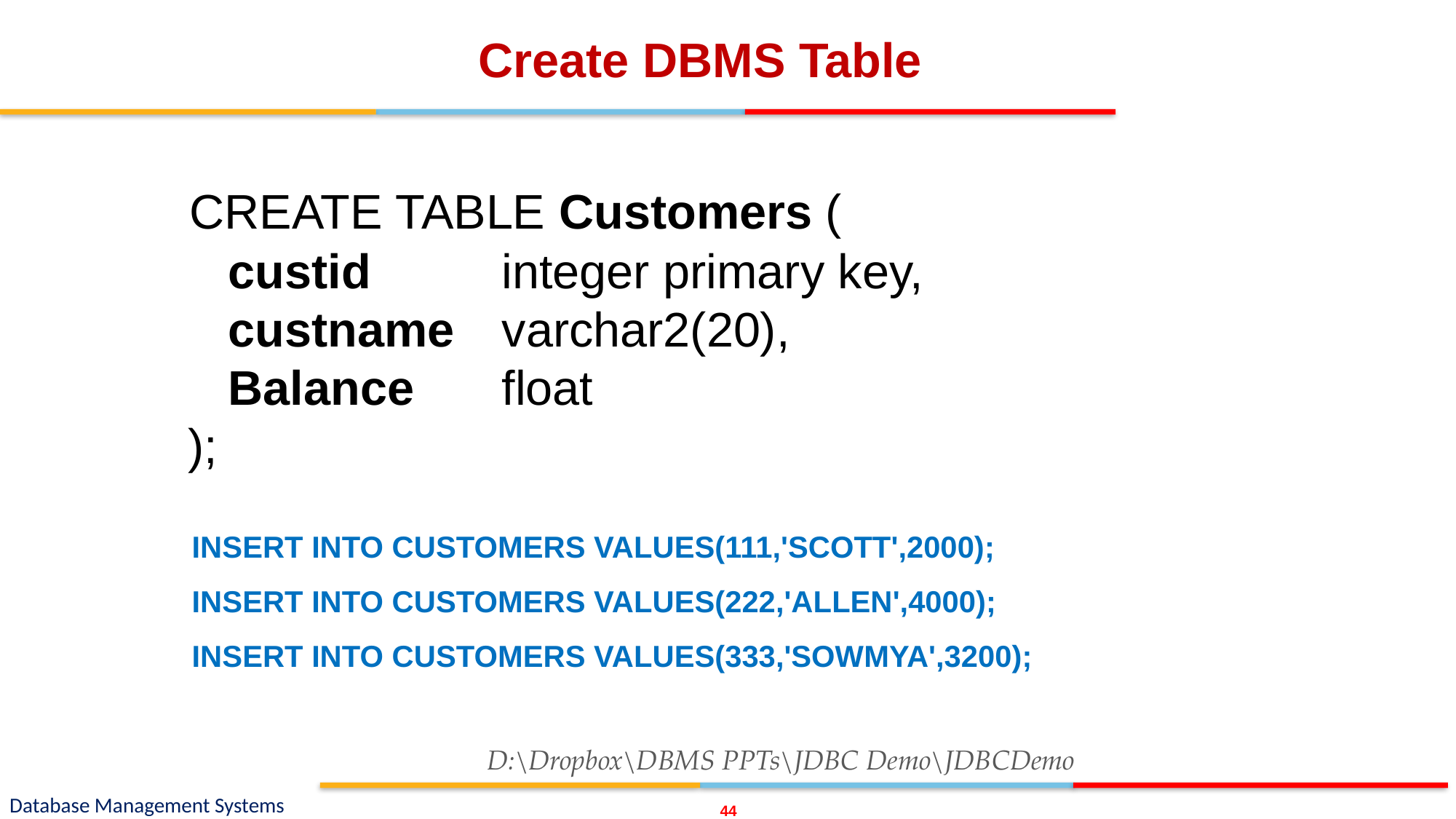

# Create DBMS Table
 CREATE TABLE Customers (
    custid 		integer primary key,
    custname 	varchar2(20),
    Balance 	float
 );
INSERT INTO CUSTOMERS VALUES(111,'SCOTT',2000);
INSERT INTO CUSTOMERS VALUES(222,'ALLEN',4000);
INSERT INTO CUSTOMERS VALUES(333,'SOWMYA',3200);
D:\Dropbox\DBMS PPTs\JDBC Demo\JDBCDemo